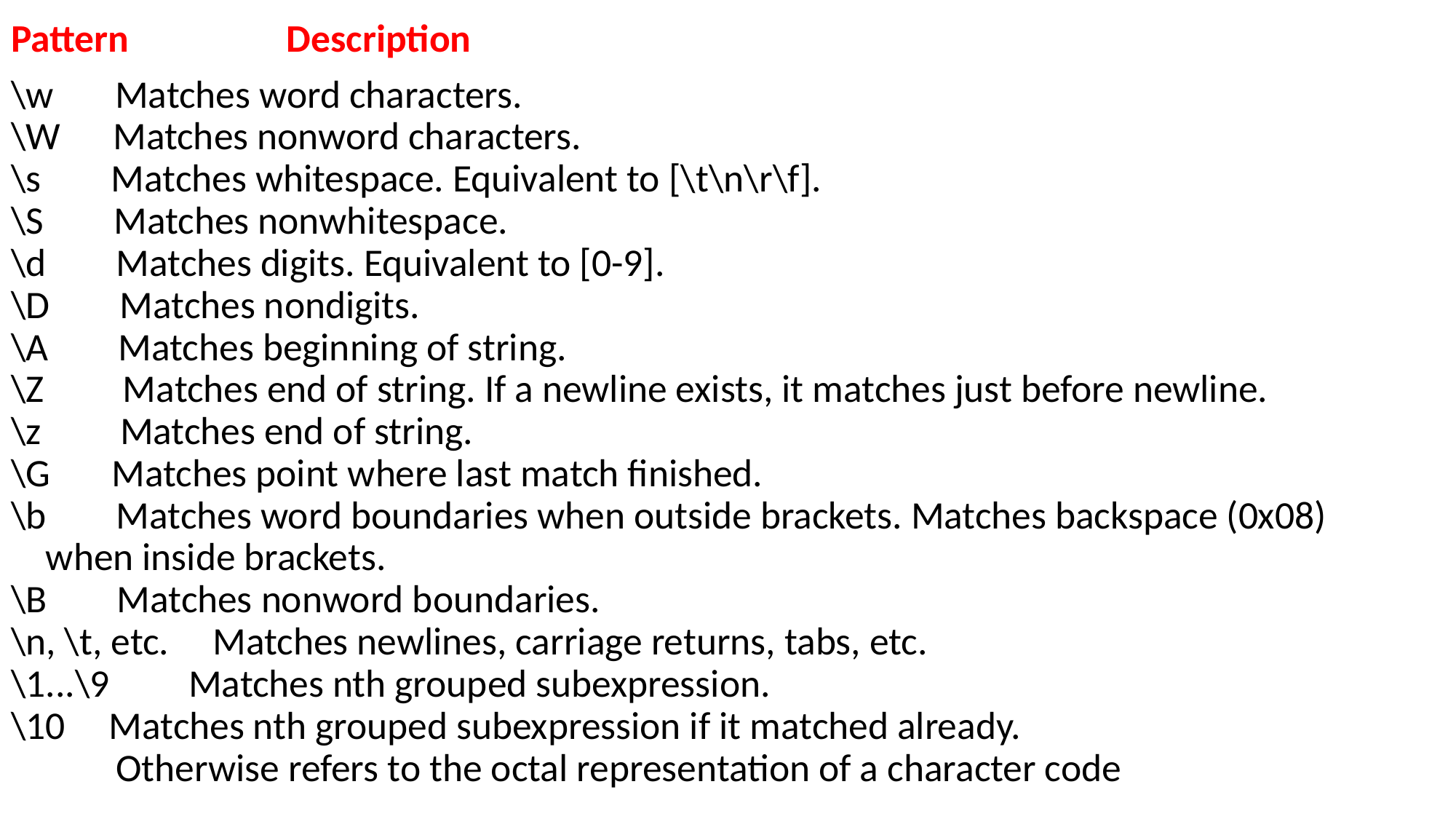

Pattern                  Description
\w       Matches word characters.
\W      Matches nonword characters.
\s        Matches whitespace. Equivalent to [\t\n\r\f].
\S        Matches nonwhitespace.
\d        Matches digits. Equivalent to [0-9].
\D        Matches nondigits.
\A        Matches beginning of string.
\Z         Matches end of string. If a newline exists, it matches just before newline.
\z         Matches end of string.
\G       Matches point where last match finished.
\b        Matches word boundaries when outside brackets. Matches backspace (0x08)                when inside brackets.
\B        Matches nonword boundaries.
\n, \t, etc.     Matches newlines, carriage returns, tabs, etc.
\1...\9         Matches nth grouped subexpression.
\10     Matches nth grouped subexpression if it matched already.
            Otherwise refers to the octal representation of a character code